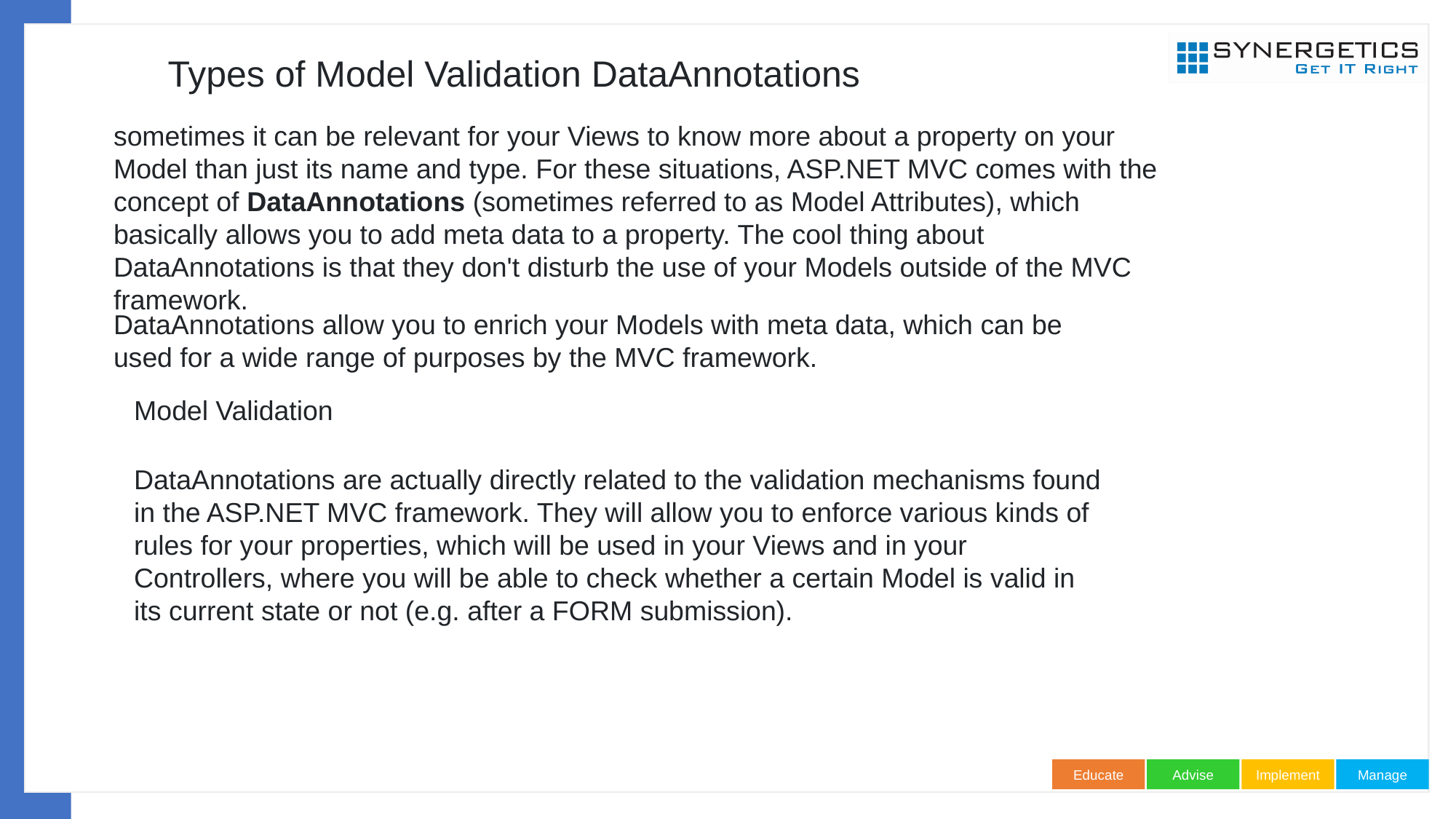

Types of Model Validation DataAnnotations
sometimes it can be relevant for your Views to know more about a property on your Model than just its name and type. For these situations, ASP.NET MVC comes with the concept of DataAnnotations (sometimes referred to as Model Attributes), which basically allows you to add meta data to a property. The cool thing about DataAnnotations is that they don't disturb the use of your Models outside of the MVC framework.
DataAnnotations allow you to enrich your Models with meta data, which can be used for a wide range of purposes by the MVC framework.
Model Validation
DataAnnotations are actually directly related to the validation mechanisms found in the ASP.NET MVC framework. They will allow you to enforce various kinds of rules for your properties, which will be used in your Views and in your Controllers, where you will be able to check whether a certain Model is valid in its current state or not (e.g. after a FORM submission).